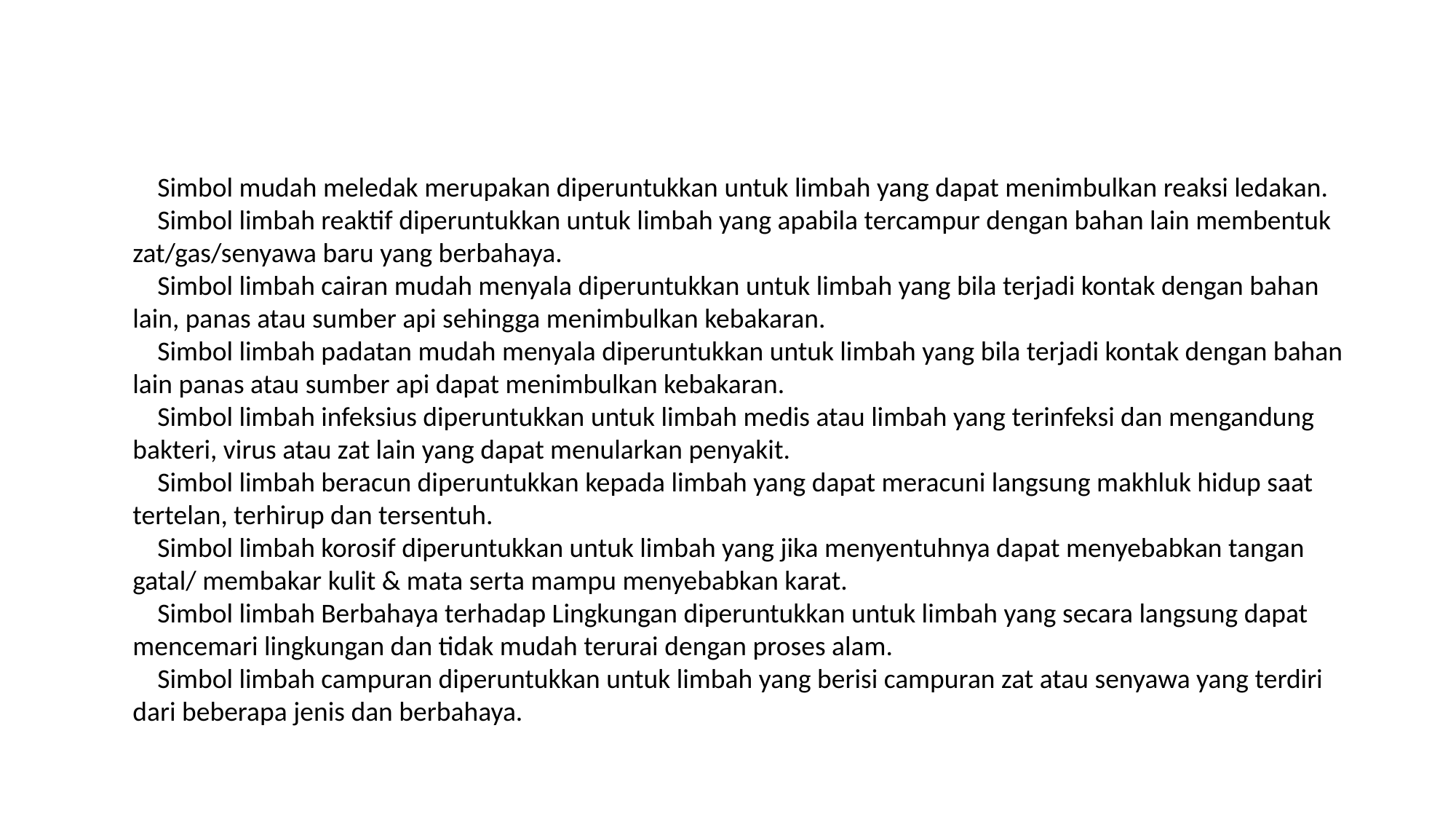

Simbol mudah meledak merupakan diperuntukkan untuk limbah yang dapat menimbulkan reaksi ledakan.
    Simbol limbah reaktif diperuntukkan untuk limbah yang apabila tercampur dengan bahan lain membentuk zat/gas/senyawa baru yang berbahaya.
    Simbol limbah cairan mudah menyala diperuntukkan untuk limbah yang bila terjadi kontak dengan bahan lain, panas atau sumber api sehingga menimbulkan kebakaran.
    Simbol limbah padatan mudah menyala diperuntukkan untuk limbah yang bila terjadi kontak dengan bahan lain panas atau sumber api dapat menimbulkan kebakaran.
    Simbol limbah infeksius diperuntukkan untuk limbah medis atau limbah yang terinfeksi dan mengandung bakteri, virus atau zat lain yang dapat menularkan penyakit.
    Simbol limbah beracun diperuntukkan kepada limbah yang dapat meracuni langsung makhluk hidup saat tertelan, terhirup dan tersentuh.
    Simbol limbah korosif diperuntukkan untuk limbah yang jika menyentuhnya dapat menyebabkan tangan gatal/ membakar kulit & mata serta mampu menyebabkan karat.
    Simbol limbah Berbahaya terhadap Lingkungan diperuntukkan untuk limbah yang secara langsung dapat mencemari lingkungan dan tidak mudah terurai dengan proses alam.
    Simbol limbah campuran diperuntukkan untuk limbah yang berisi campuran zat atau senyawa yang terdiri dari beberapa jenis dan berbahaya.